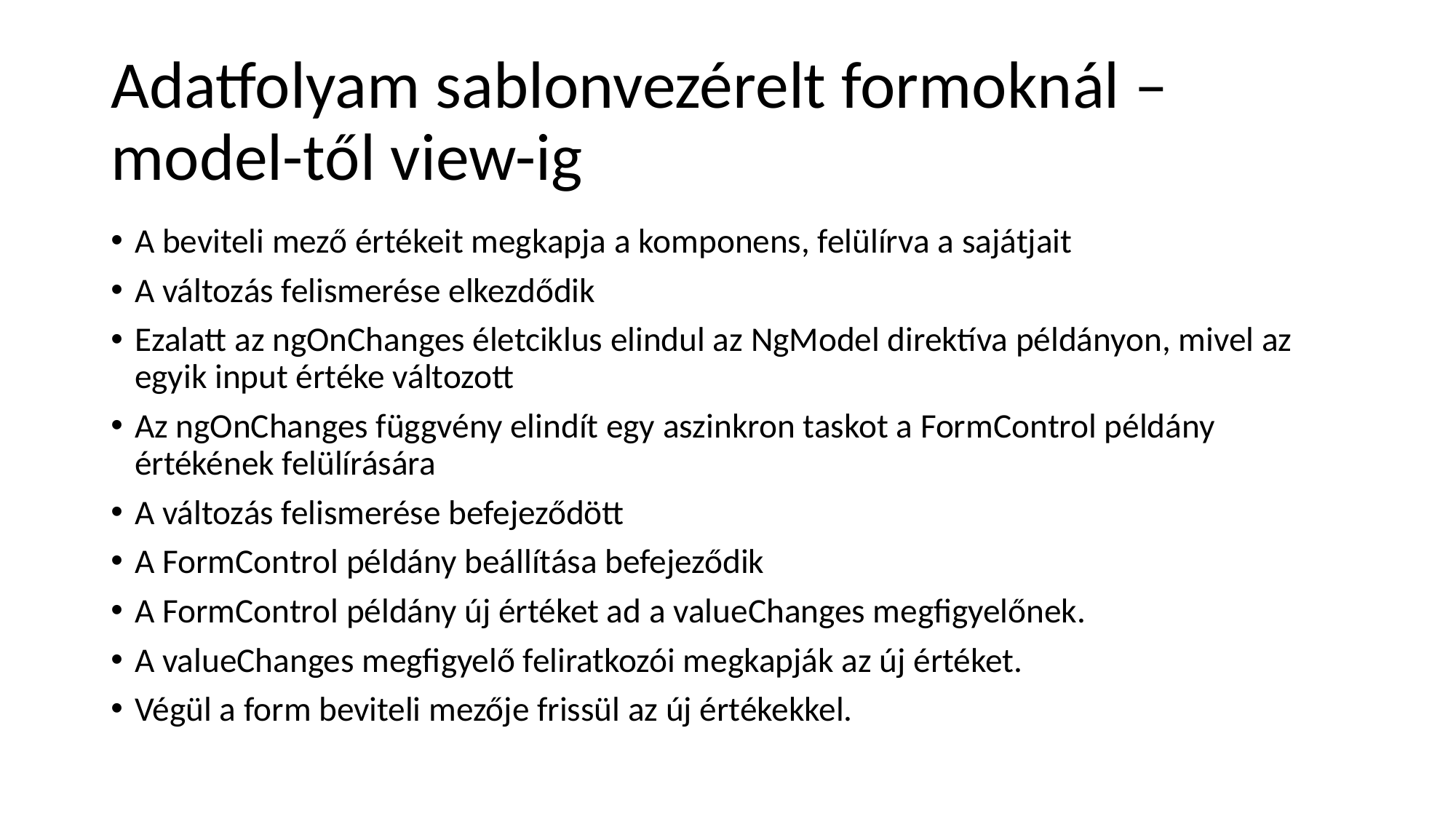

# Adatfolyam sablonvezérelt formoknál – model-től view-ig
A beviteli mező értékeit megkapja a komponens, felülírva a sajátjait
A változás felismerése elkezdődik
Ezalatt az ngOnChanges életciklus elindul az NgModel direktíva példányon, mivel az egyik input értéke változott
Az ngOnChanges függvény elindít egy aszinkron taskot a FormControl példány értékének felülírására
A változás felismerése befejeződött
A FormControl példány beállítása befejeződik
A FormControl példány új értéket ad a valueChanges megfigyelőnek.
A valueChanges megfigyelő feliratkozói megkapják az új értéket.
Végül a form beviteli mezője frissül az új értékekkel.